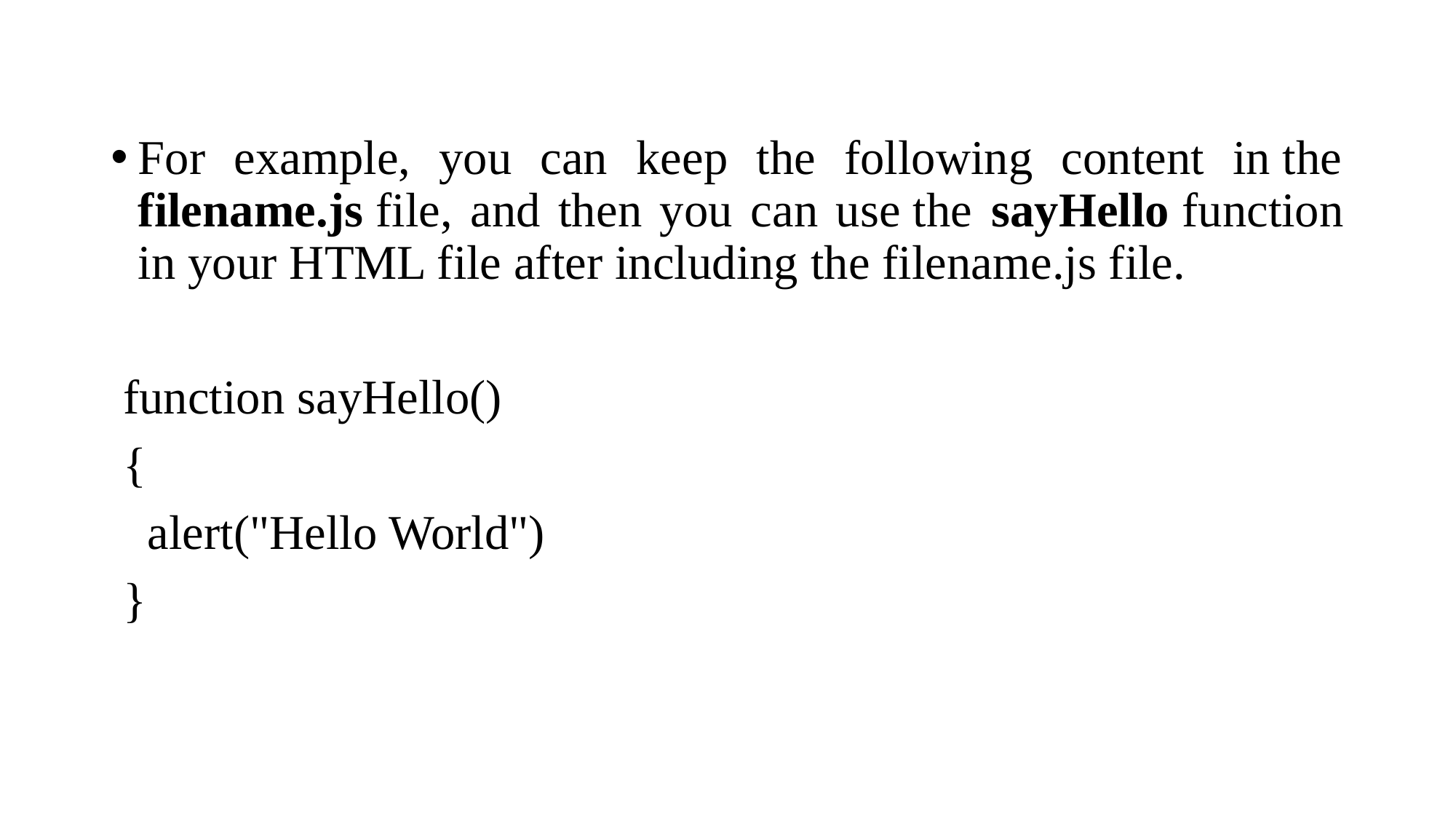

For example, you can keep the following content in the filename.js file, and then you can use the sayHello function in your HTML file after including the filename.js file.

 function sayHello()
 {
   alert("Hello World")
 }